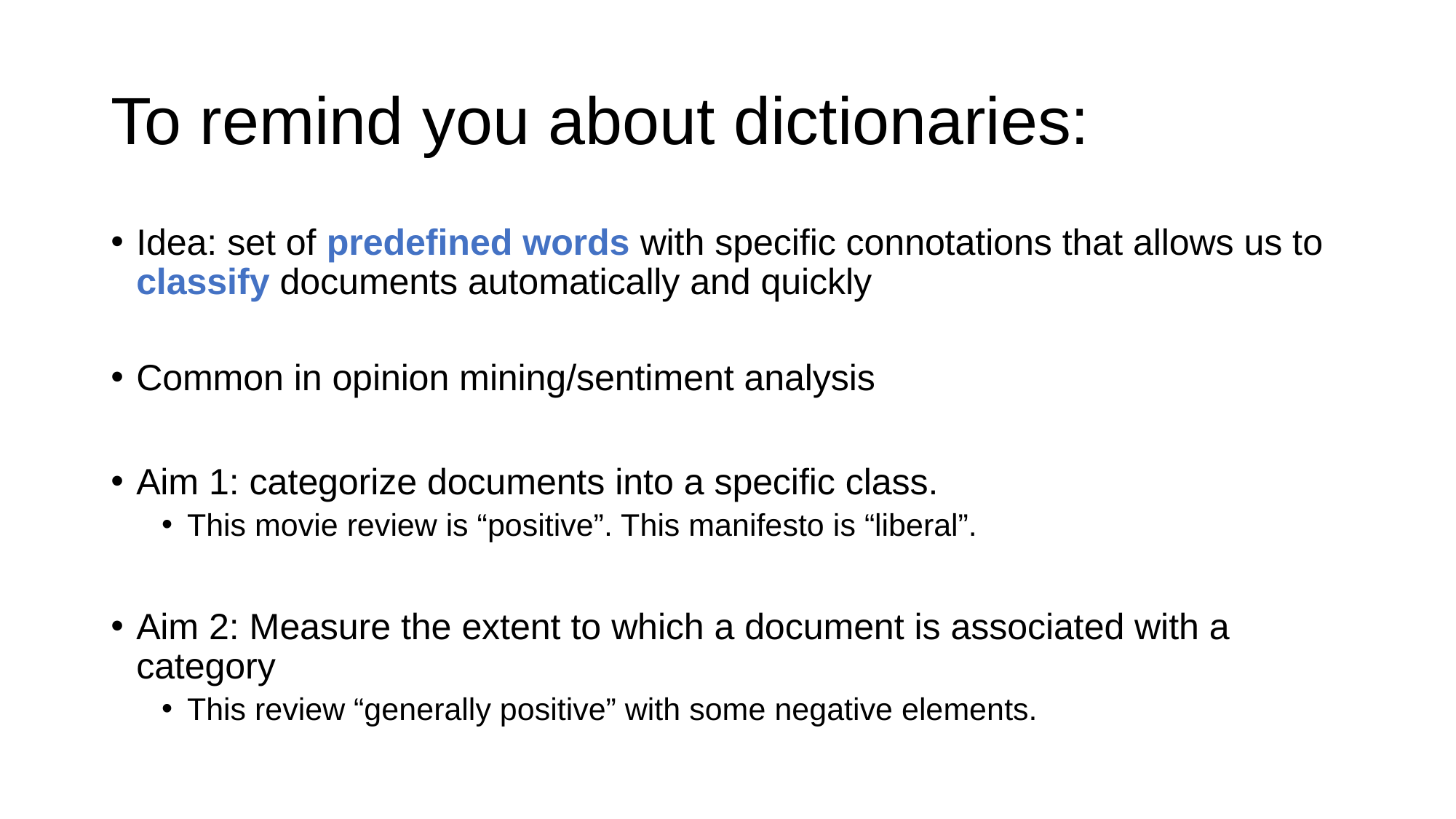

# To remind you about dictionaries:
Idea: set of predefined words with specific connotations that allows us to  classify documents automatically and quickly
Common in opinion mining/sentiment analysis

Aim 1: categorize documents into a specific class.
This movie review is “positive”. This manifesto is “liberal”.

Aim 2: Measure the extent to which a document is associated with a category
This review “generally positive” with some negative elements.